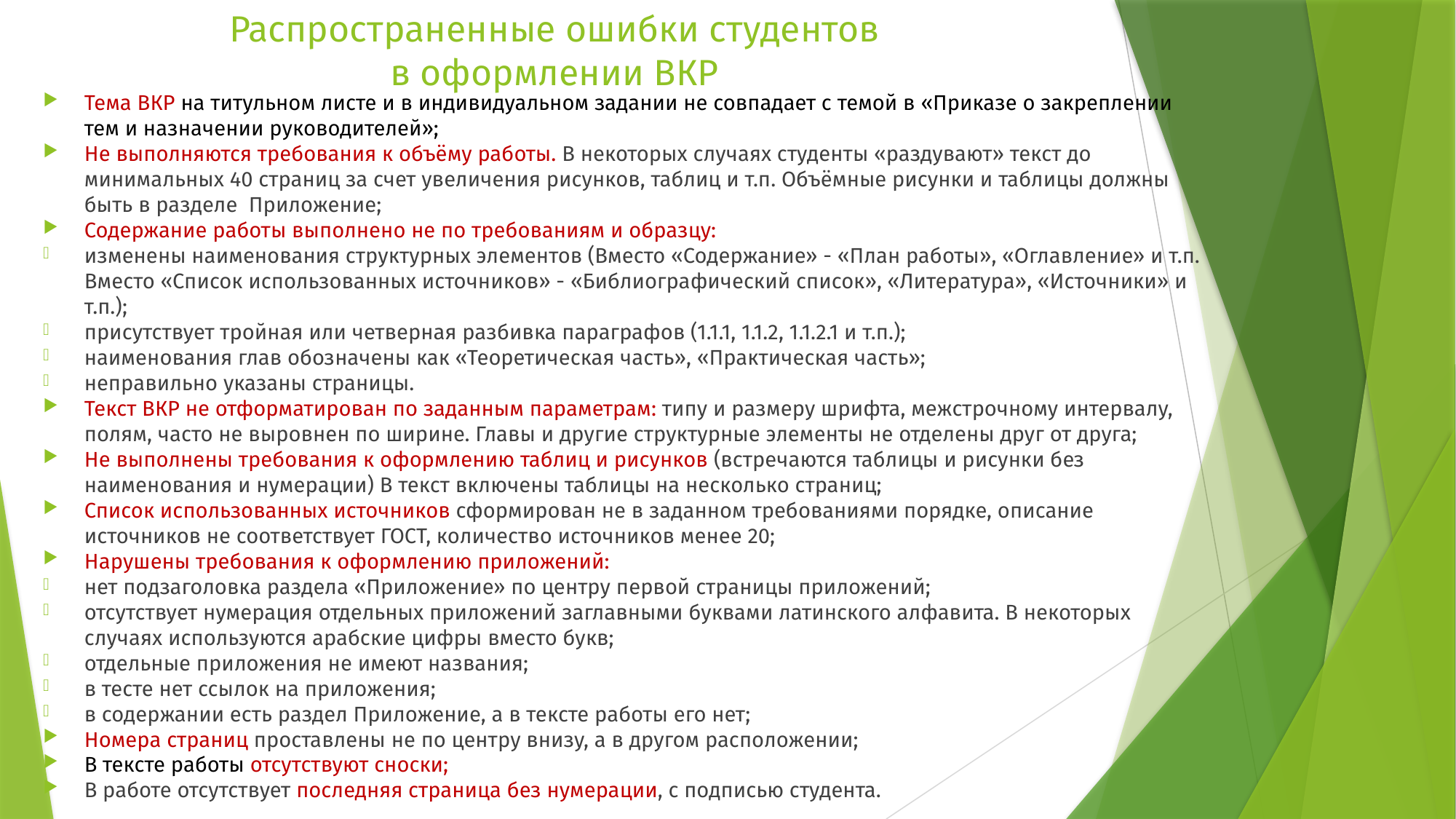

# Распространенные ошибки студентов в оформлении ВКР
Тема ВКР на титульном листе и в индивидуальном задании не совпадает с темой в «Приказе о закреплении тем и назначении руководителей»;
Не выполняются требования к объёму работы. В некоторых случаях студенты «раздувают» текст до минимальных 40 страниц за счет увеличения рисунков, таблиц и т.п. Объёмные рисунки и таблицы должны быть в разделе  Приложение;
Содержание работы выполнено не по требованиям и образцу:
изменены наименования структурных элементов (Вместо «Содержание» - «План работы», «Оглавление» и т.п. Вместо «Список использованных источников» - «Библиографический список», «Литература», «Источники» и т.п.);
присутствует тройная или четверная разбивка параграфов (1.1.1, 1.1.2, 1.1.2.1 и т.п.);
наименования глав обозначены как «Теоретическая часть», «Практическая часть»;
неправильно указаны страницы.
Текст ВКР не отформатирован по заданным параметрам: типу и размеру шрифта, межстрочному интервалу, полям, часто не выровнен по ширине. Главы и другие структурные элементы не отделены друг от друга;
Не выполнены требования к оформлению таблиц и рисунков (встречаются таблицы и рисунки без наименования и нумерации) В текст включены таблицы на несколько страниц;
Список использованных источников сформирован не в заданном требованиями порядке, описание источников не соответствует ГОСТ, количество источников менее 20;
Нарушены требования к оформлению приложений:
нет подзаголовка раздела «Приложение» по центру первой страницы приложений;
отсутствует нумерация отдельных приложений заглавными буквами латинского алфавита. В некоторых случаях используются арабские цифры вместо букв;
отдельные приложения не имеют названия;
в тесте нет ссылок на приложения;
в содержании есть раздел Приложение, а в тексте работы его нет;
Номера страниц проставлены не по центру внизу, а в другом расположении;
В тексте работы отсутствуют сноски;
В работе отсутствует последняя страница без нумерации, с подписью студента.